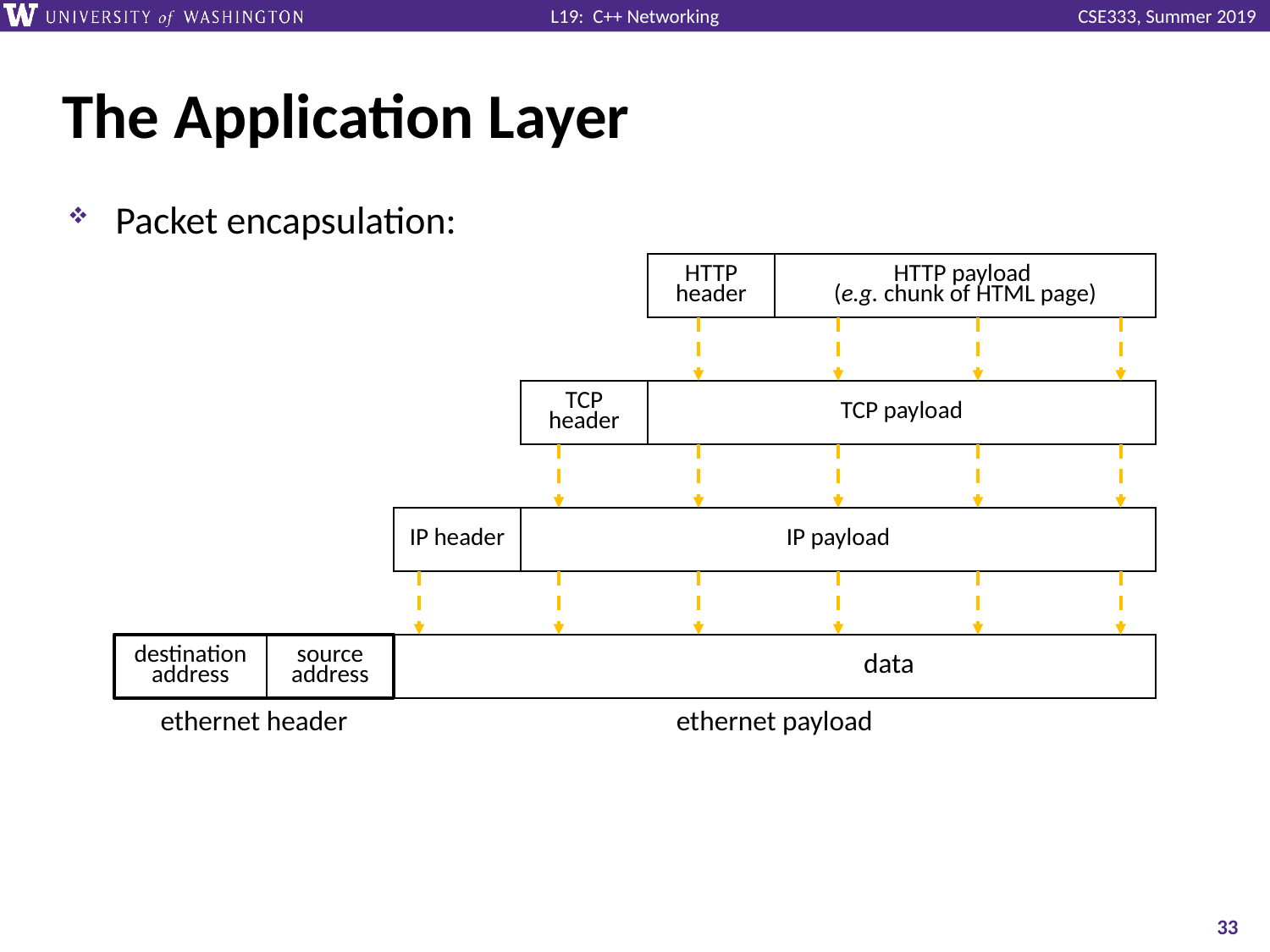

# The Application Layer
Packet encapsulation:
| HTTP header | HTTP payload (e.g. chunk of HTML page) |
| --- | --- |
| TCP header | TCP payload |
| --- | --- |
| IP header | IP payload |
| --- | --- |
| destination address | source address | data |
| --- | --- | --- |
| ethernet header |  | ethernet payload |

33